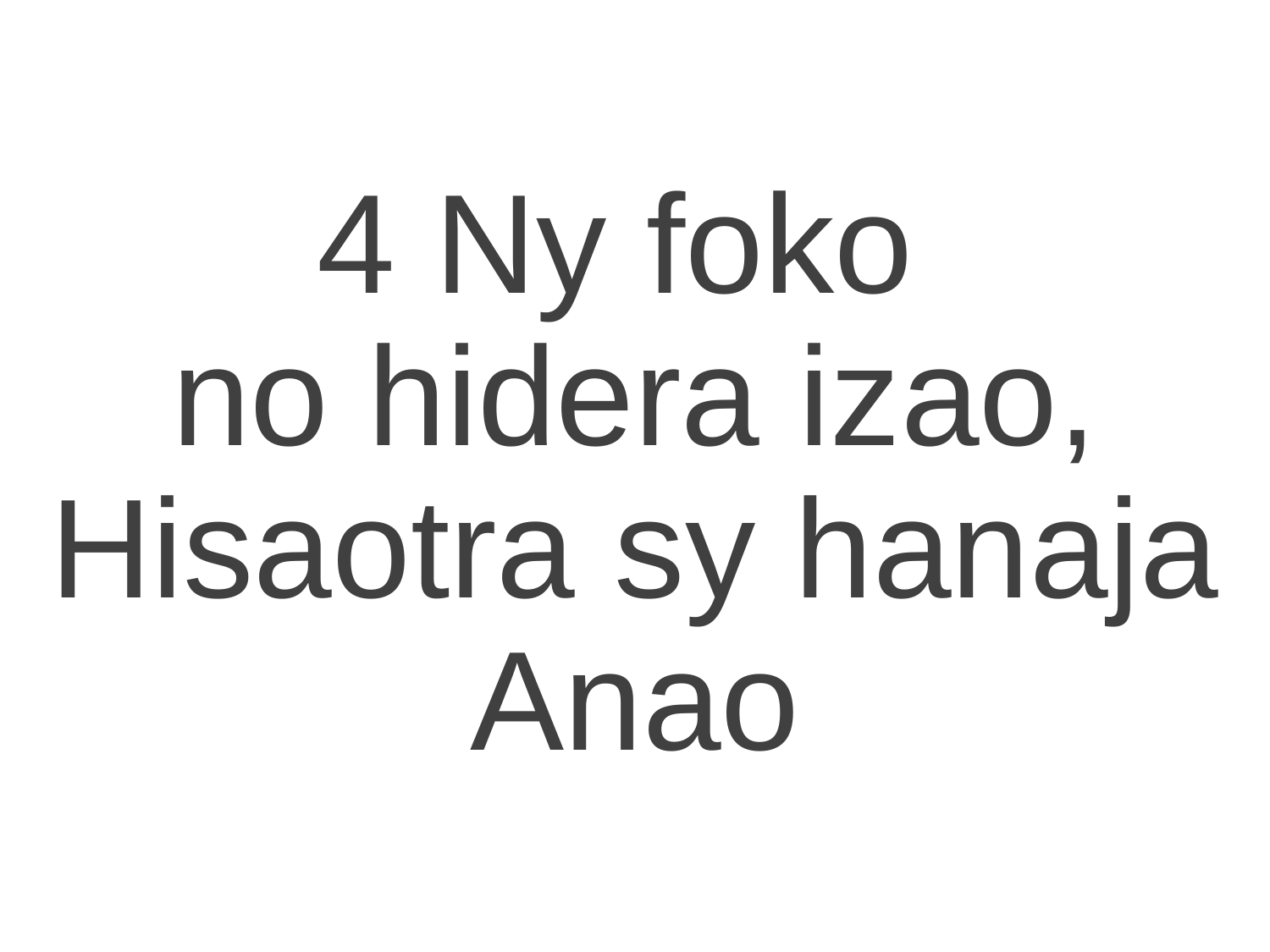

4 Ny foko
no hidera izao,
Hisaotra sy hanaja Anao